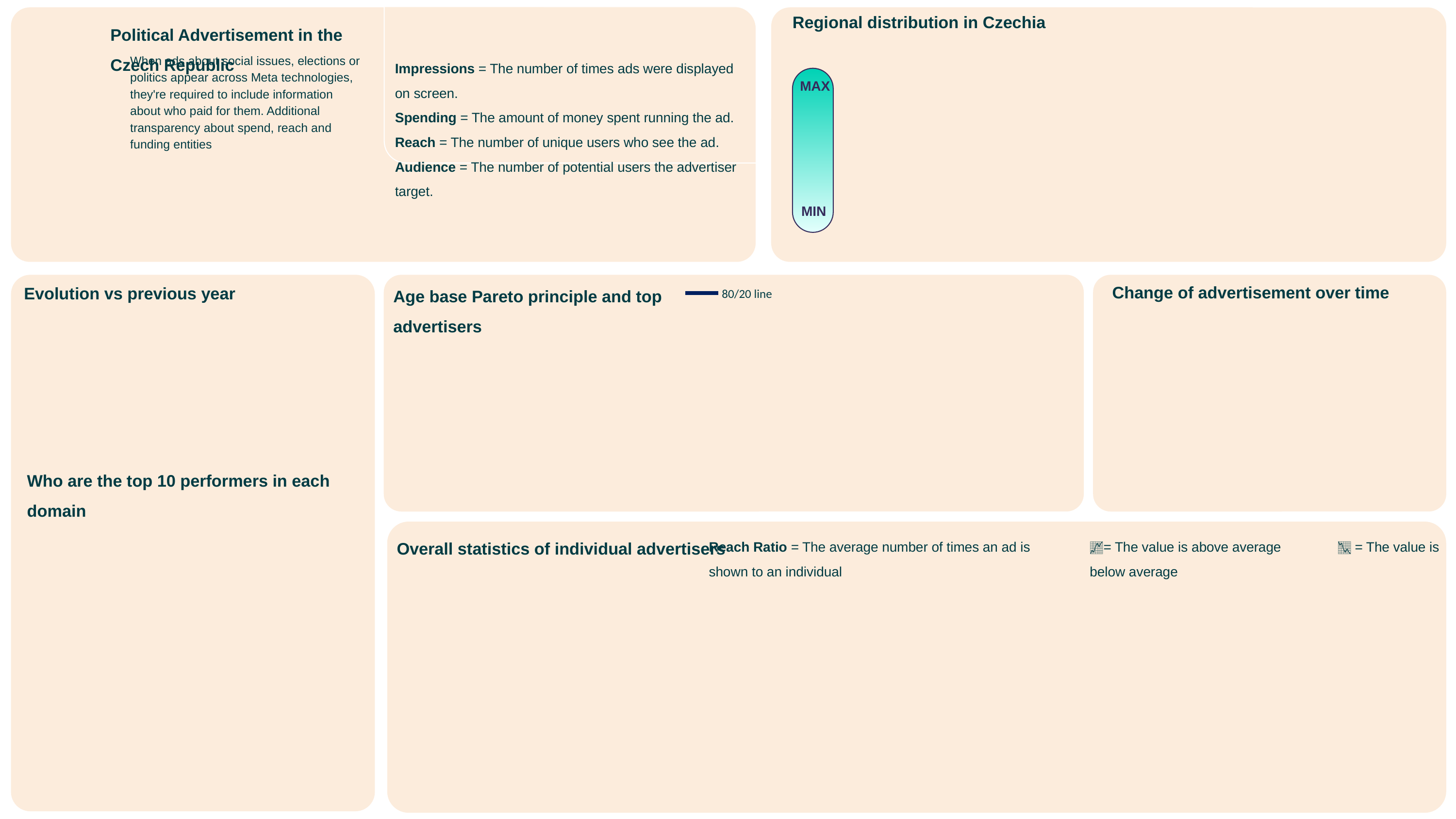

Regional distribution in Czechia
Political Advertisement in the Czech Republic

When ads about social issues, elections or politics appear across Meta technologies, they're required to include information about who paid for them. Additional transparency about spend, reach and funding entities
Impressions = The number of times ads were displayed on screen.
Spending = The amount of money spent running the ad.
Reach = The number of unique users who see the ad.
Audience = The number of potential users the advertiser target.
MAX

 MIN

MAX

 MIN
Change of advertisement over time
Age base Pareto principle and top advertisers
Evolution vs previous year
80/20 line

Who are the top 10 performers in each domain
Overall statistics of individual advertisers

Reach Ratio = The average number of times an ad is shown to an individual
📈= The value is above average               📉 = The value is below average